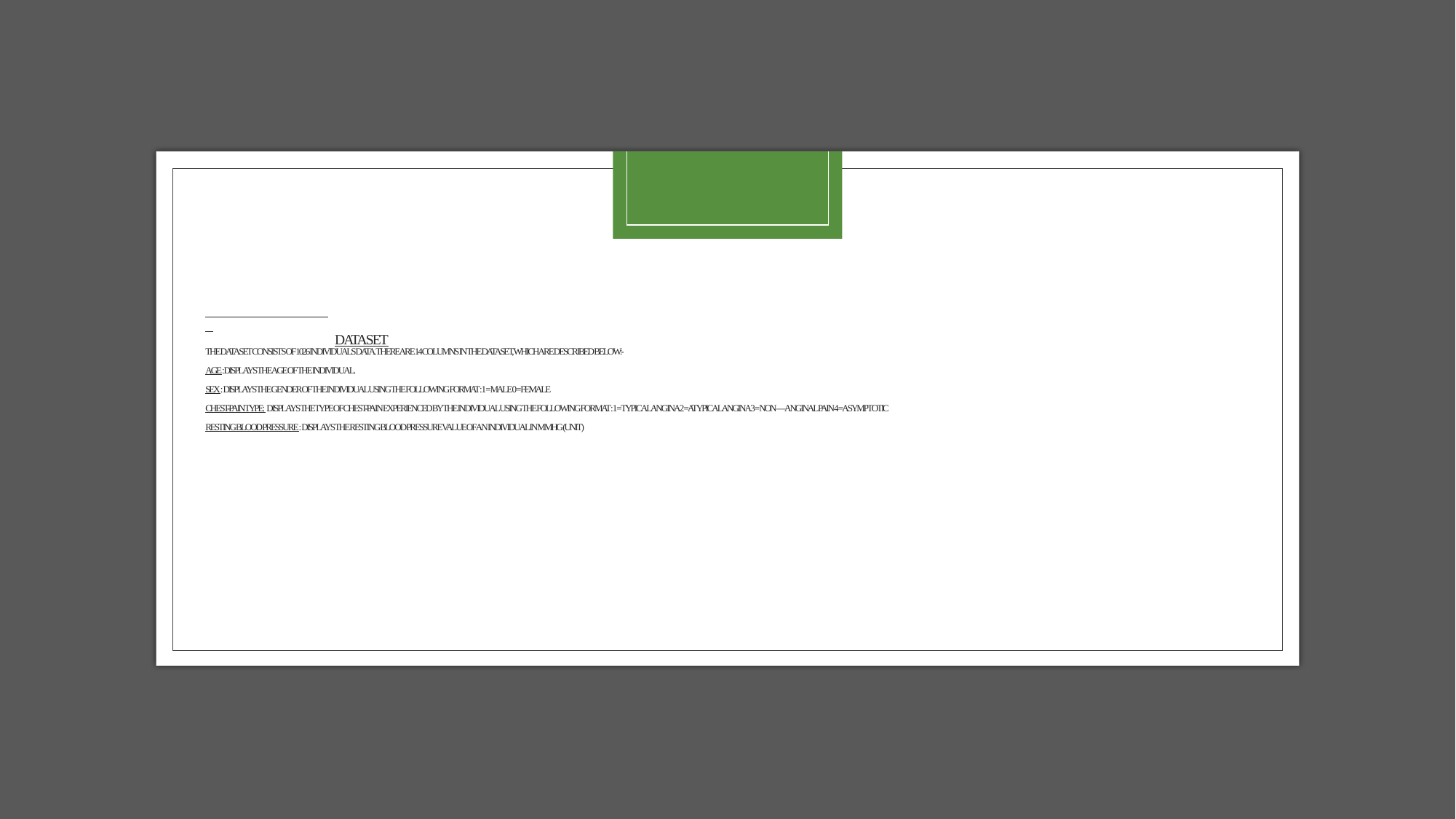

# dataset The dataset consists of 1026 individuals data. There are 14 columns in the dataset, which are described below:- Age: Displays the age of the individual. Sex:  Displays the gender of the individual using the following format : 1 = male 0 = female Chest-pain type:  displays the type of chest-pain experienced by the individual using the following format : 1 = typical angina 2 = atypical angina 3 = non — anginal pain 4 = asymptotic Resting Blood Pressure:  displays the resting blood pressure value of an individual in mmHg (unit)